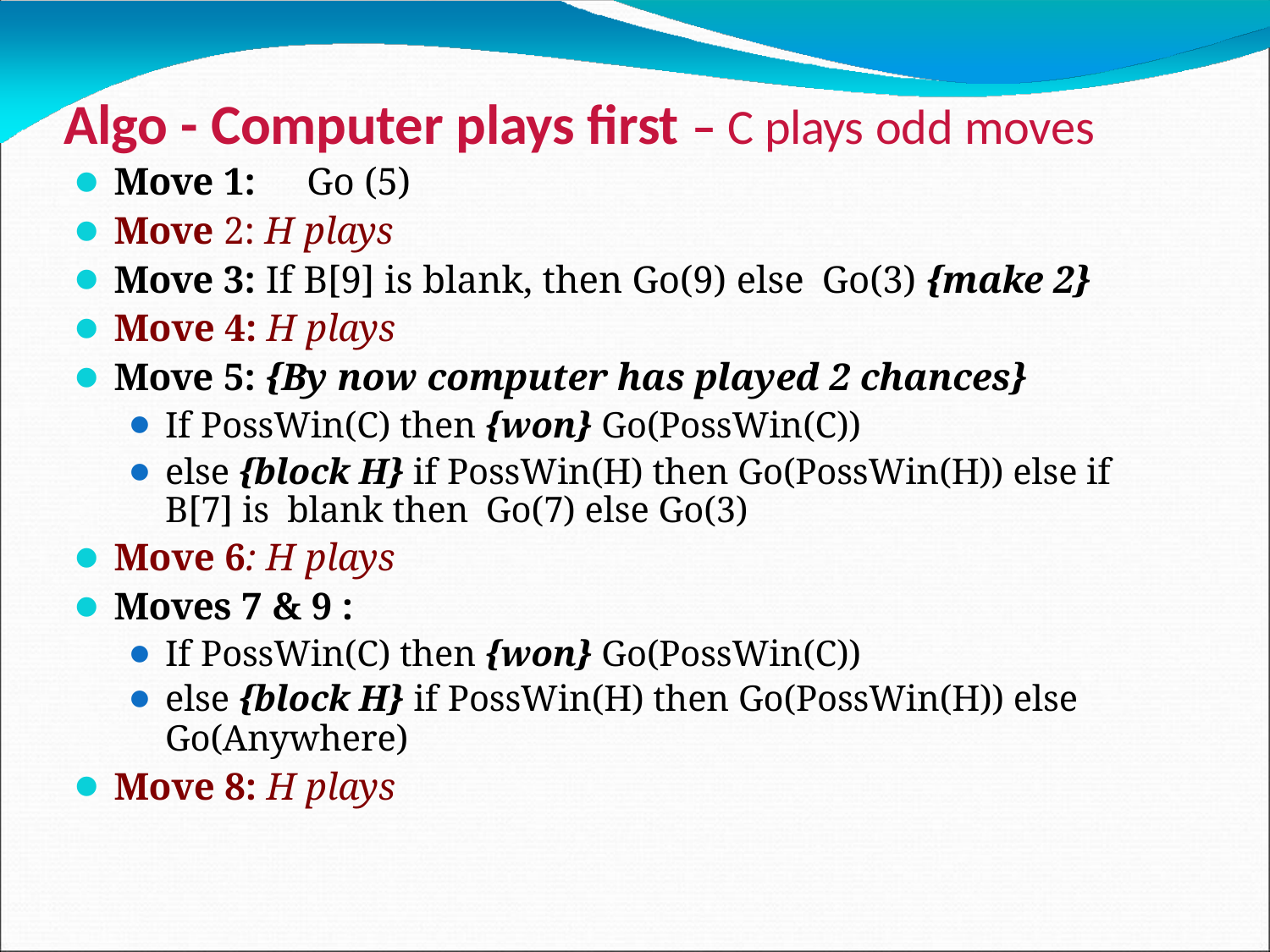

# Algo - Computer plays first – C plays odd moves
Move 1:	Go (5)
Move 2: H plays
Move 3: If B[9] is blank, then Go(9) else Go(3) {make 2}
Move 4: H plays
Move 5: {By now computer has played 2 chances}
If PossWin(C) then {won} Go(PossWin(C))
else {block H} if PossWin(H) then Go(PossWin(H)) else if B[7] is  blank then Go(7) else Go(3)
Move 6: H plays
Moves 7 & 9 :
If PossWin(C) then {won} Go(PossWin(C))
else {block H} if PossWin(H) then Go(PossWin(H)) else
Go(Anywhere)
Move 8: H plays